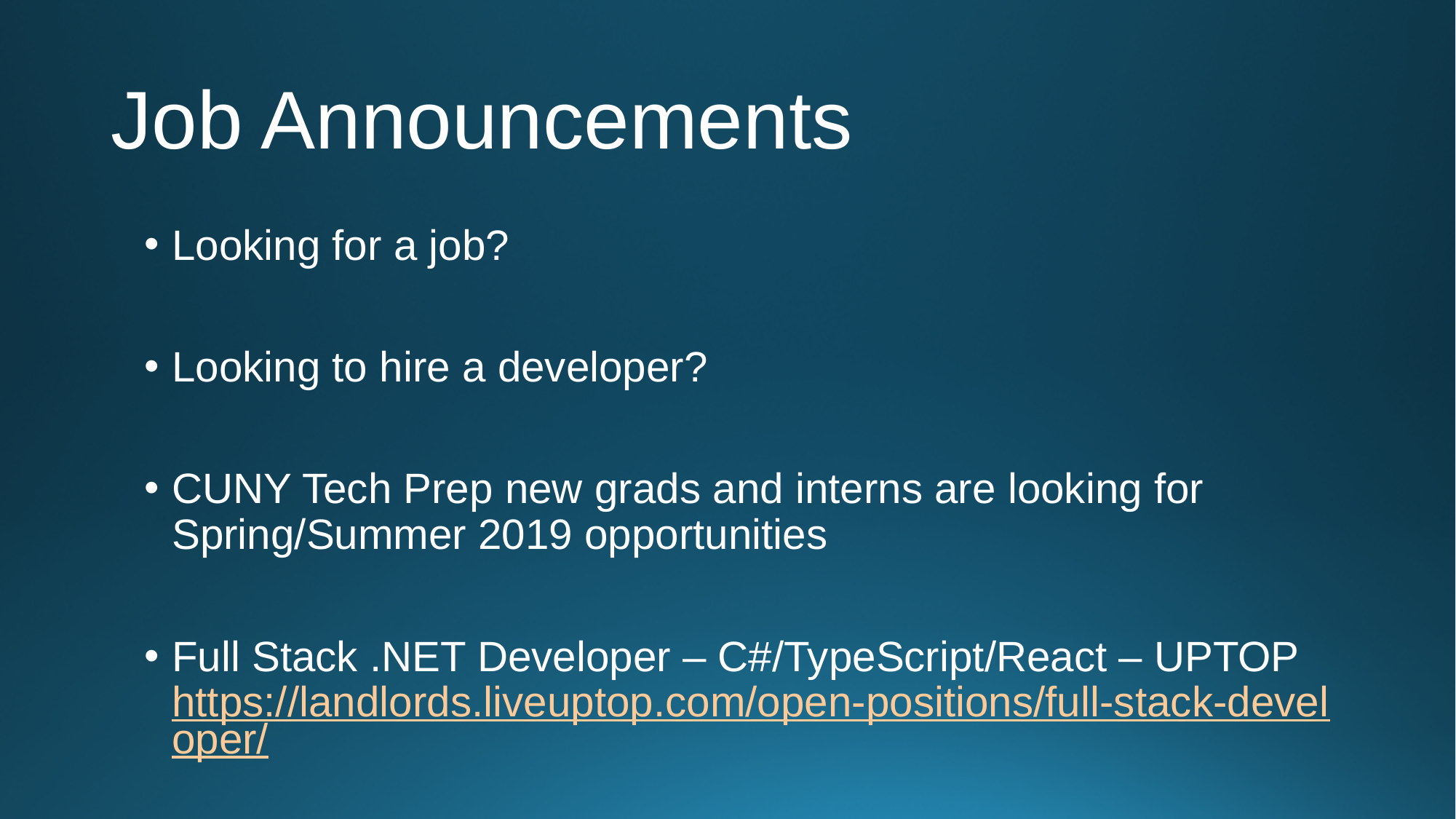

# Job Announcements
Looking for a job?

Looking to hire a developer?

CUNY Tech Prep new grads and interns are looking for Spring/Summer 2019 opportunities

Full Stack .NET Developer – C#/TypeScript/React – UPTOP
https://landlords.liveuptop.com/open-positions/full-stack-developer/